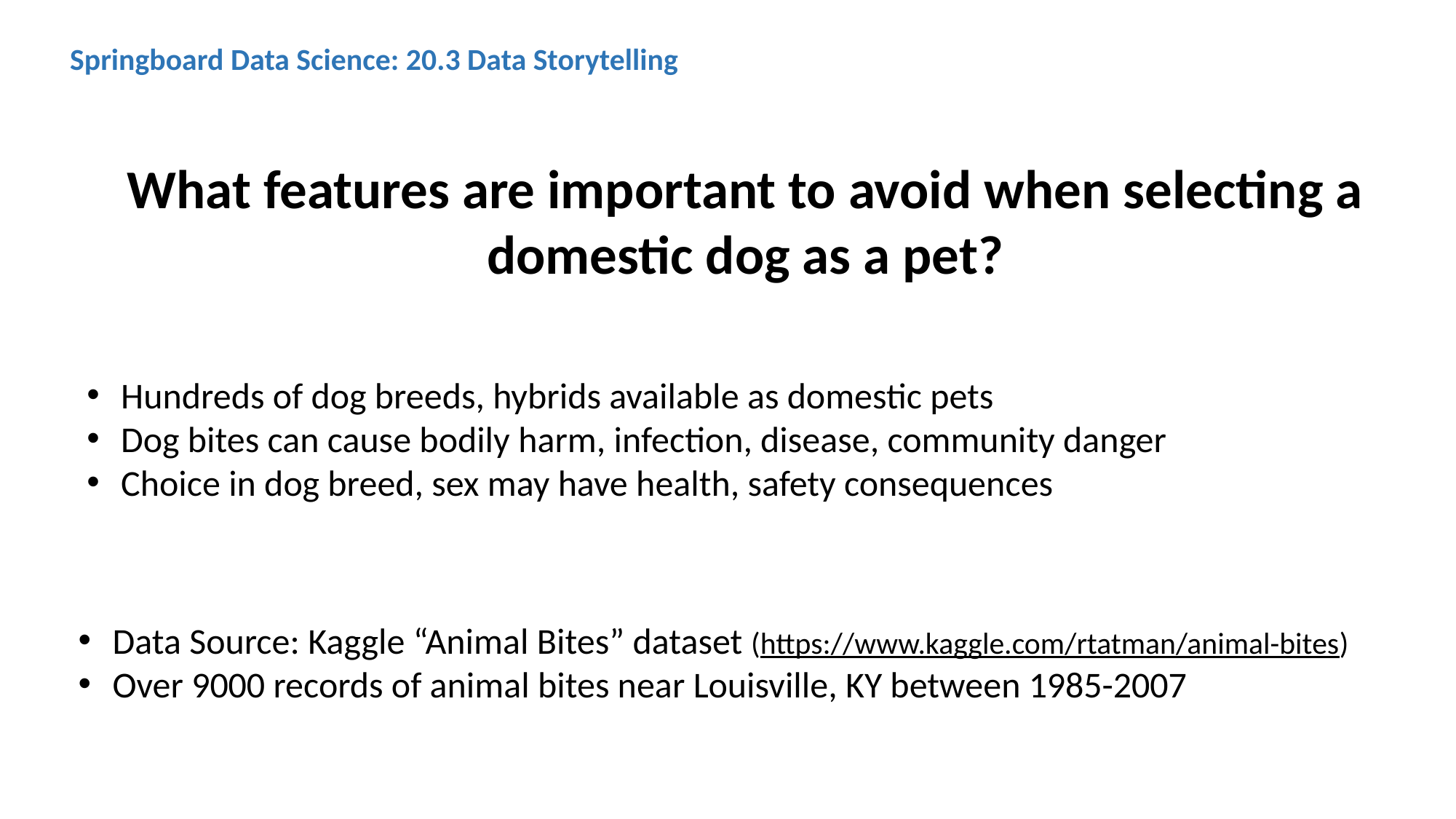

Springboard Data Science: 20.3 Data Storytelling
What features are important to avoid when selecting a domestic dog as a pet?

Hundreds of dog breeds, hybrids available as domestic pets
Dog bites can cause bodily harm, infection, disease, community danger
Choice in dog breed, sex may have health, safety consequences

Data Source: Kaggle “Animal Bites” dataset (https://www.kaggle.com/rtatman/animal-bites)
Over 9000 records of animal bites near Louisville, KY between 1985-2007